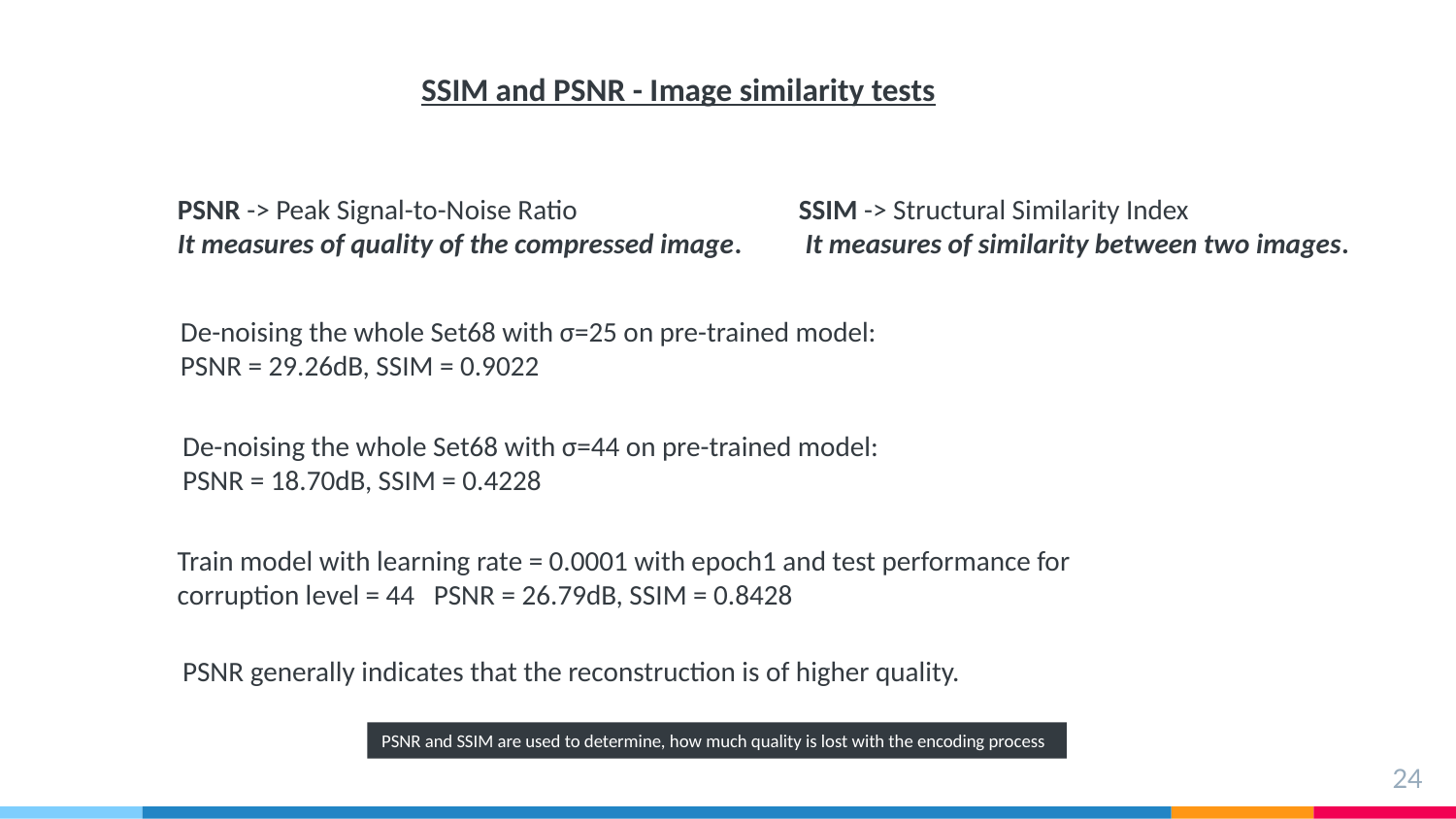

# SSIM and PSNR - Image similarity tests

PSNR -> Peak Signal-to-Noise Ratio                                   SSIM -> Structural Similarity Index
It measures of quality of the compressed image.          It measures of similarity between two images.
De-noising the whole Set68 with σ=25 on pre-trained model:
PSNR = 29.26dB, SSIM = 0.9022
De-noising the whole Set68 with σ=44 on pre-trained model:
PSNR = 18.70dB, SSIM = 0.4228
Train model with learning rate = 0.0001 with epoch1 and test performance for corruption level = 44   PSNR = 26.79dB, SSIM = 0.8428
PSNR generally indicates that the reconstruction is of higher quality.
PSNR and SSIM are used to determine, how much quality is lost with the encoding process
24